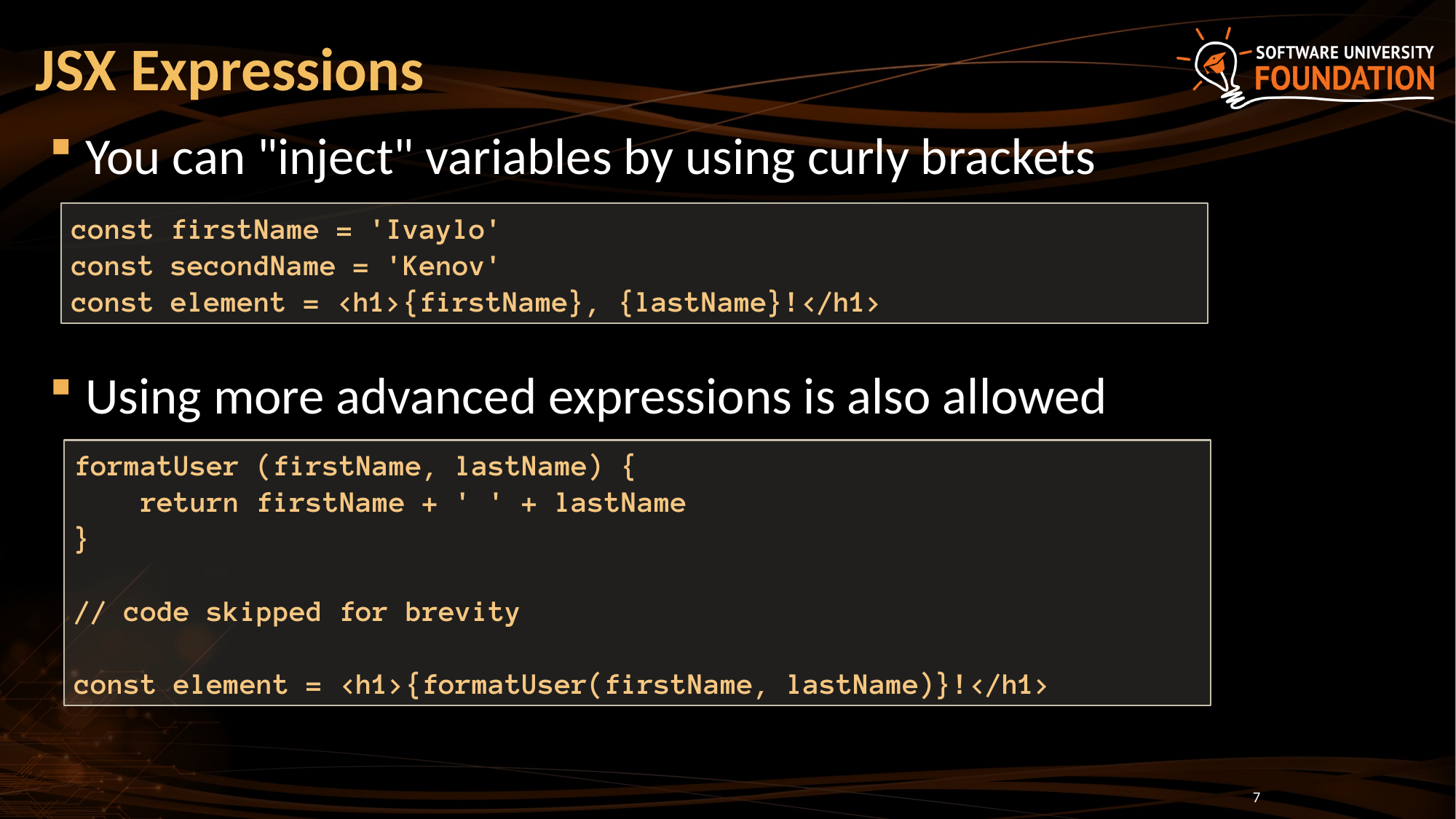

# JSX Expressions
You can "inject" variables by using curly brackets

Using more advanced expressions is also allowed

const firstName = 'Ivaylo'
const secondName = 'Kenov'
const element = <h1>{firstName}, {lastName}!</h1>
formatUser (firstName, lastName) {
    return firstName + ' ' + lastName
}

// code skipped for brevity

const element = <h1>{formatUser(firstName, lastName)}!</h1>
7